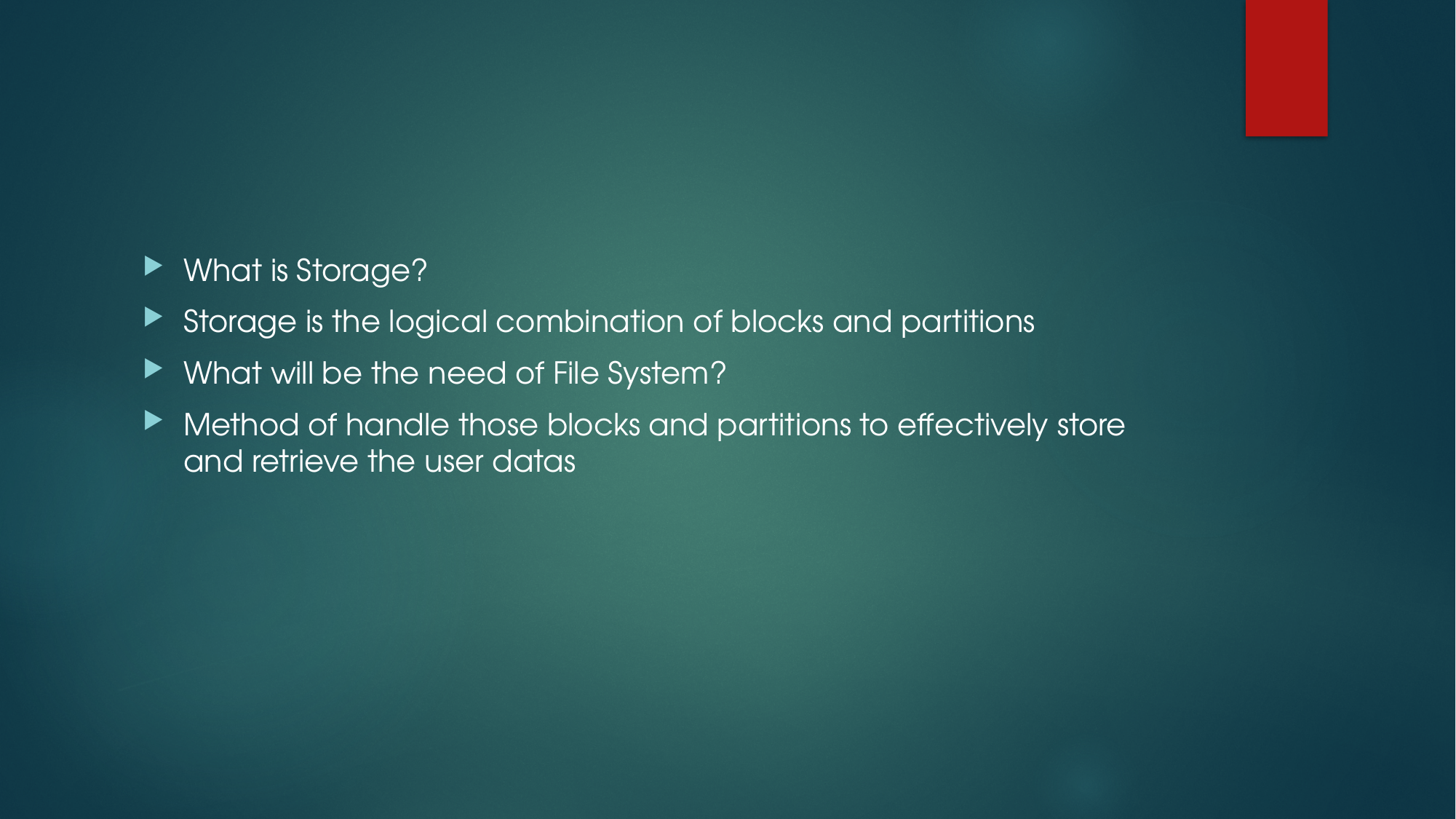

#
What is Storage?
Storage is the logical combination of blocks and partitions
What will be the need of File System?
Method of handle those blocks and partitions to effectively store and retrieve the user datas